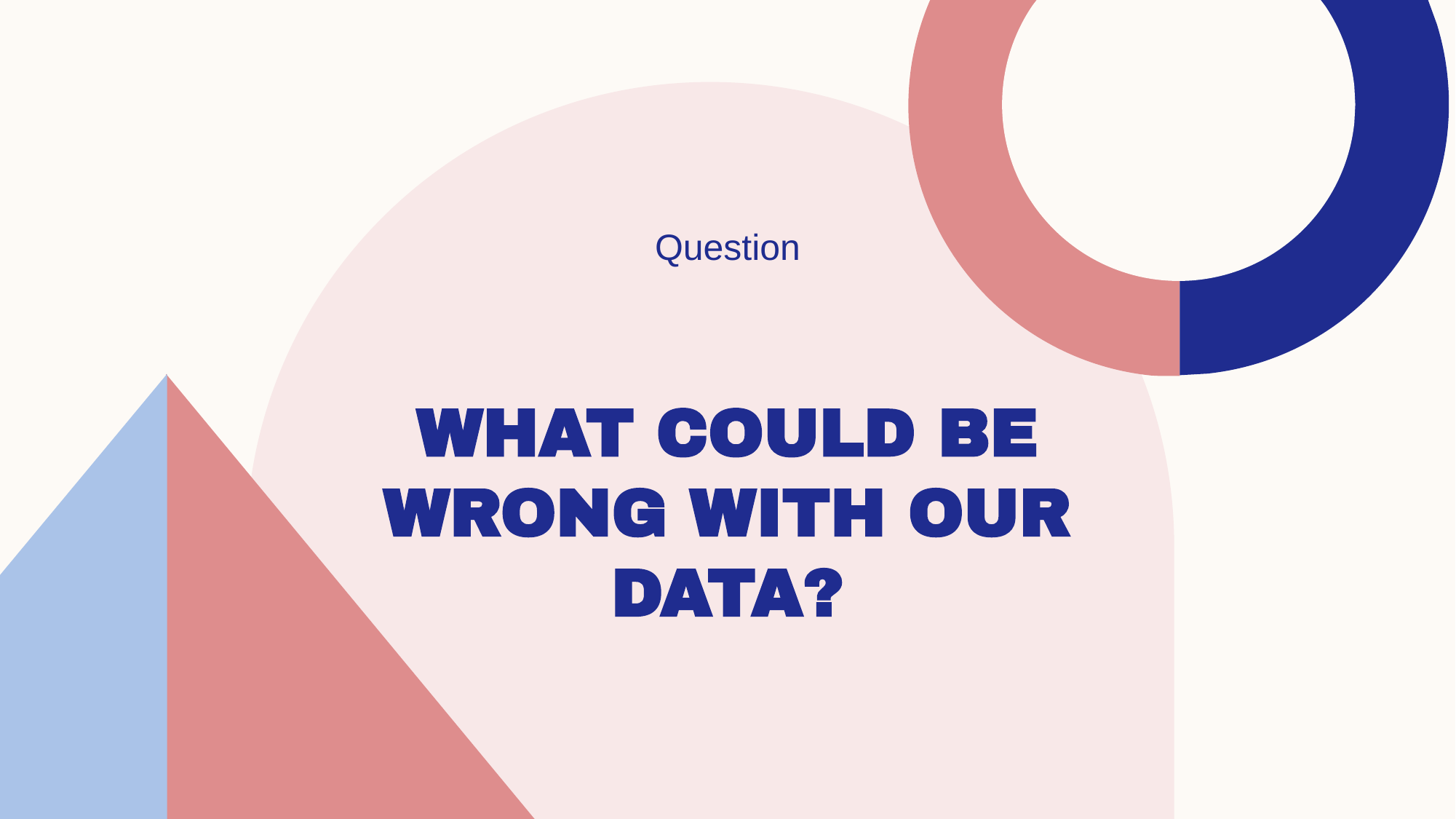

Question
# What could be wrong with our Data?